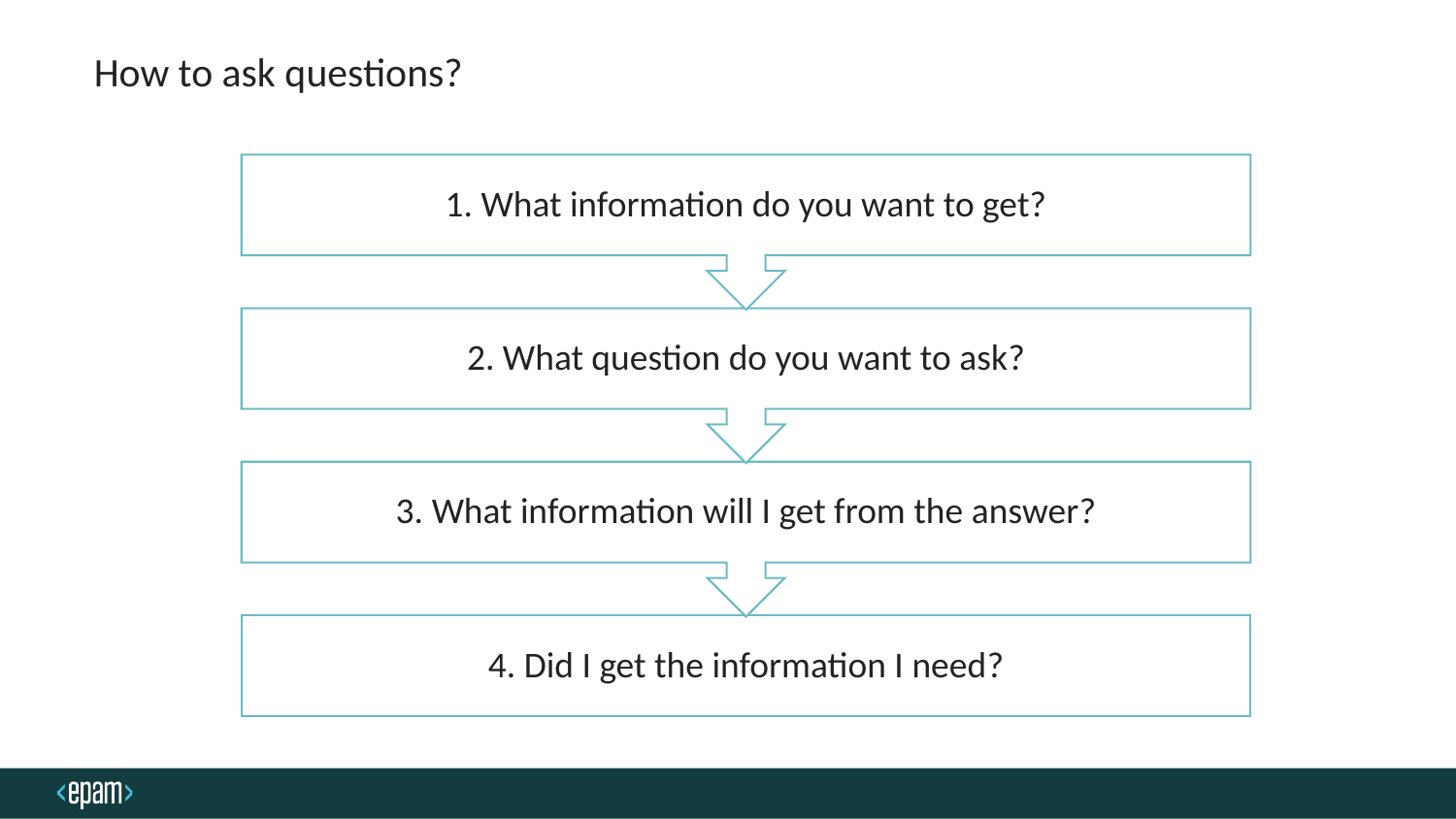

How to ask questions?
4. Did I get the information I need?
3. What information will I get from the answer?
2. What question do you want to ask?
1. What information do you want to get?